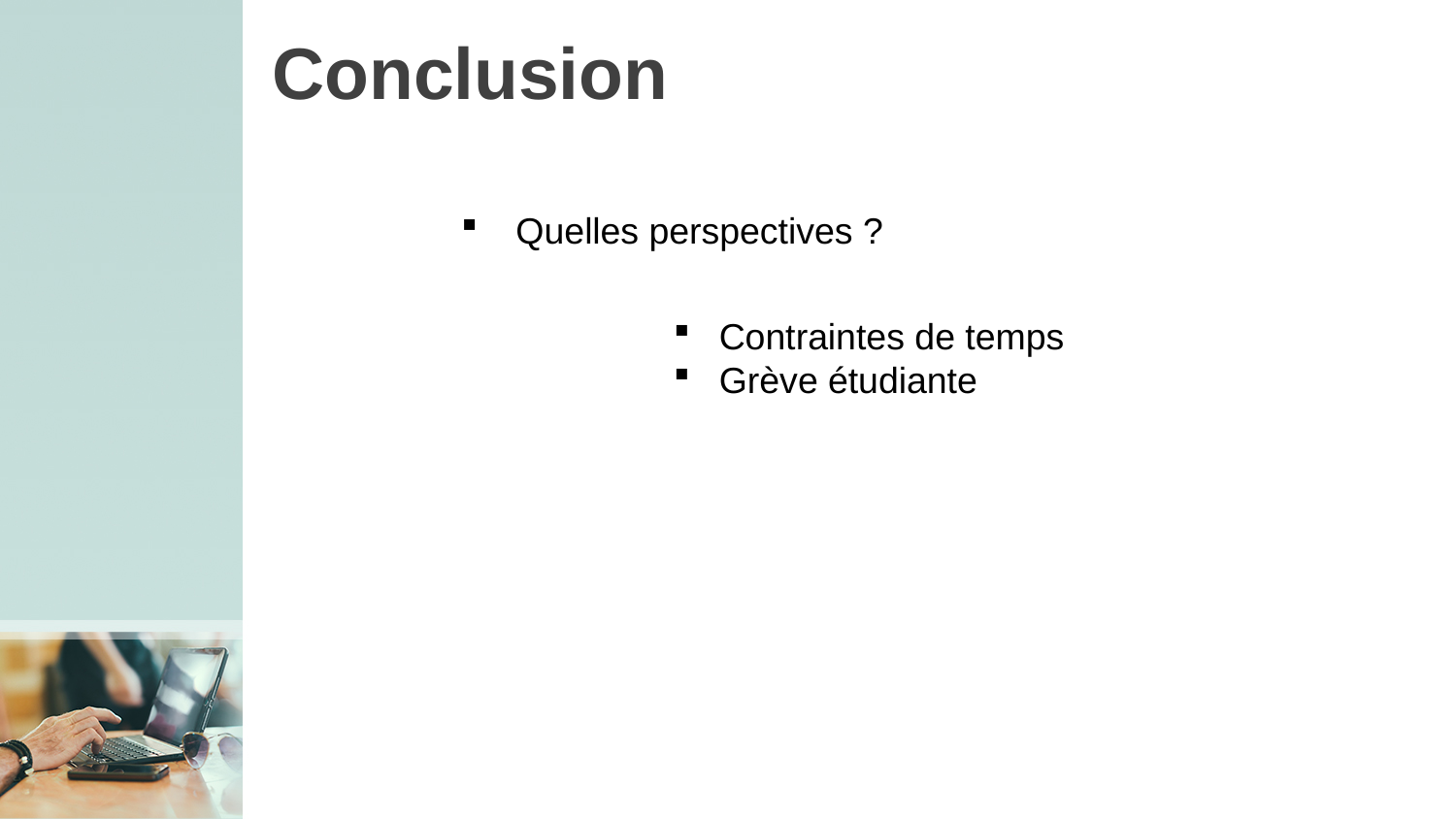

# Conclusion
Quelles perspectives ?
Contraintes de temps
Grève étudiante